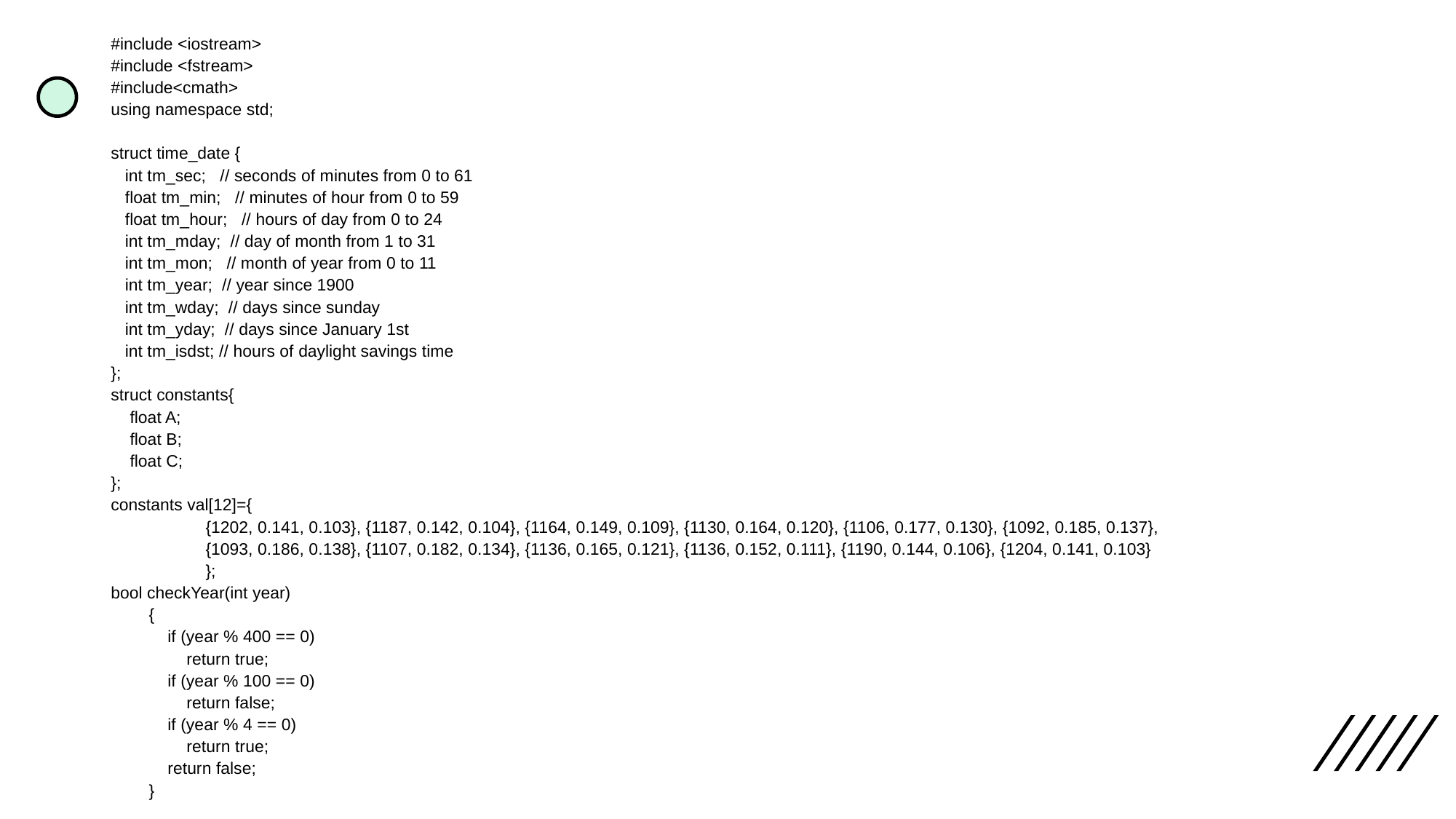

#include <iostream>
#include <fstream>
#include<cmath>
using namespace std;

struct time_date {
   int tm_sec;   // seconds of minutes from 0 to 61
   float tm_min;   // minutes of hour from 0 to 59
   float tm_hour;   // hours of day from 0 to 24
   int tm_mday;  // day of month from 1 to 31
   int tm_mon;   // month of year from 0 to 11
   int tm_year;  // year since 1900
   int tm_wday;  // days since sunday
   int tm_yday;  // days since January 1st
   int tm_isdst; // hours of daylight savings time
};
struct constants{
    float A;
    float B;
    float C;
};
constants val[12]={
                    {1202, 0.141, 0.103}, {1187, 0.142, 0.104}, {1164, 0.149, 0.109}, {1130, 0.164, 0.120}, {1106, 0.177, 0.130}, {1092, 0.185, 0.137},
                    {1093, 0.186, 0.138}, {1107, 0.182, 0.134}, {1136, 0.165, 0.121}, {1136, 0.152, 0.111}, {1190, 0.144, 0.106}, {1204, 0.141, 0.103}
                    };
bool checkYear(int year)
        {
            if (year % 400 == 0)
                return true;
            if (year % 100 == 0)
                return false;
            if (year % 4 == 0)
                return true;
            return false;
        }